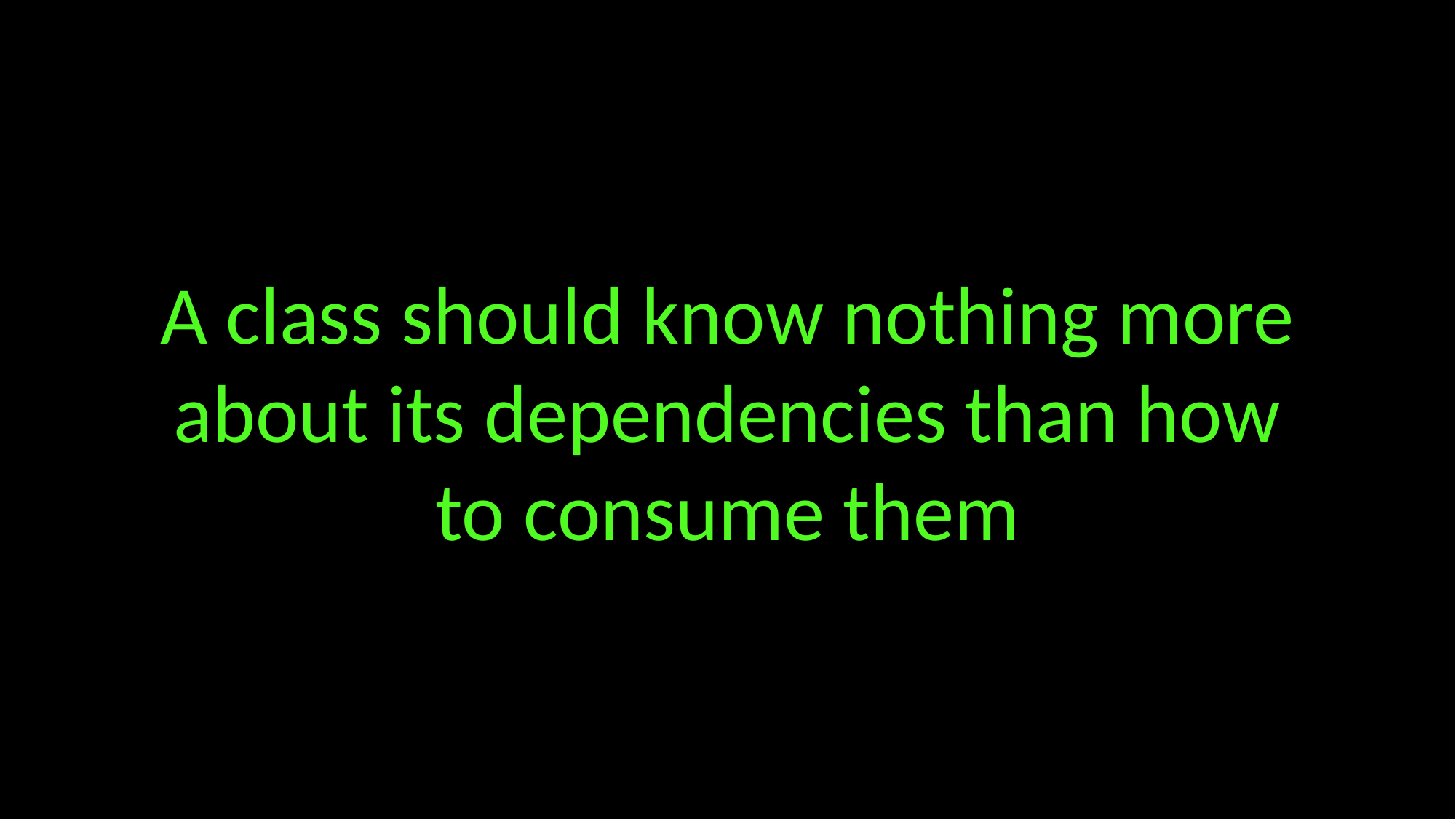

A class should know nothing more
about its dependencies than how
to consume them